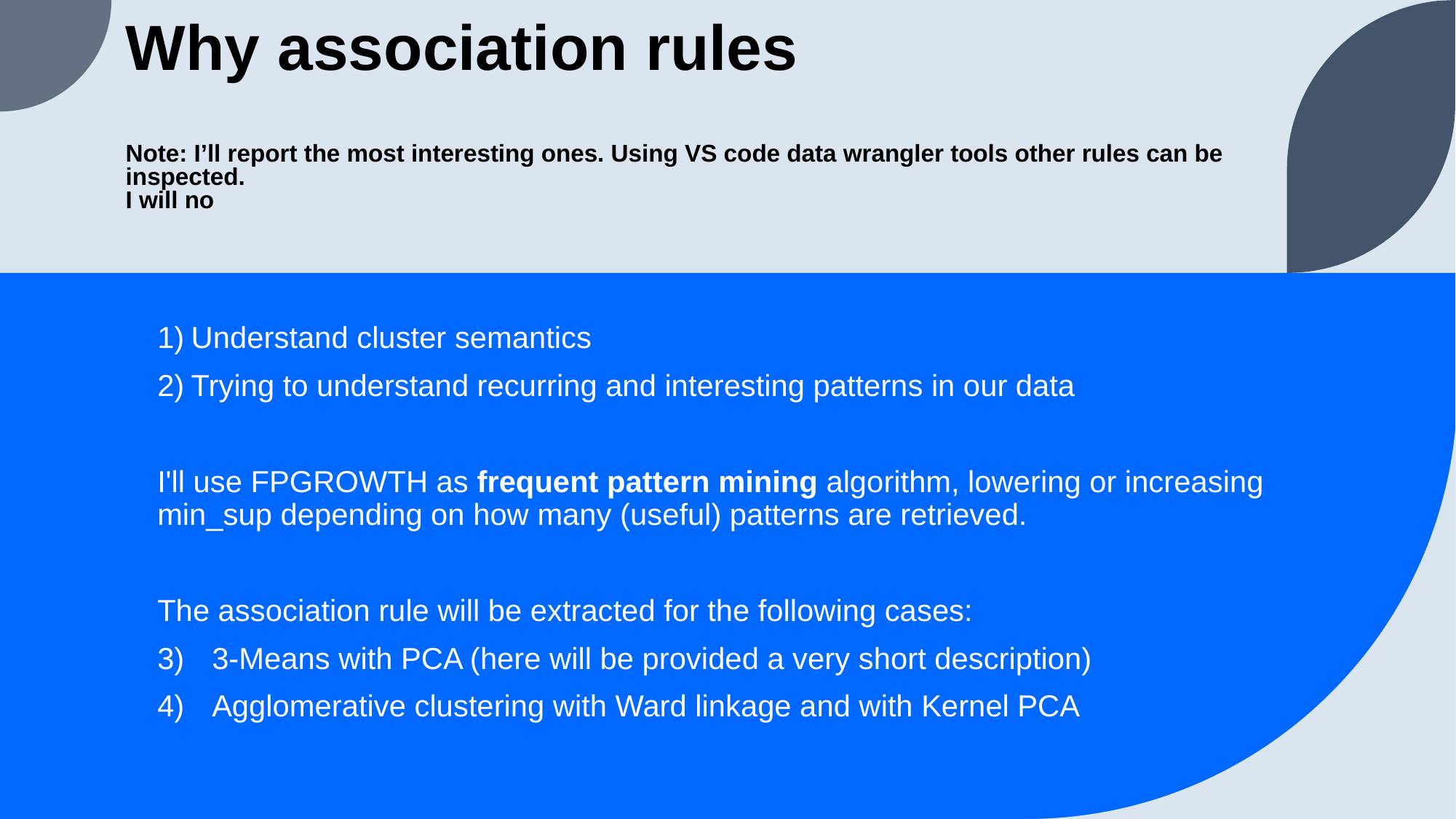

# Why association rules Note: I’ll report the most interesting ones. Using VS code data wrangler tools other rules can be inspected. I will no
Understand cluster semantics
Trying to understand recurring and interesting patterns in our data

I'll use FPGROWTH as frequent pattern mining algorithm, lowering or increasing min_sup depending on how many (useful) patterns are retrieved.

The association rule will be extracted for the following cases:
3-Means with PCA (here will be provided a very short description)
Agglomerative clustering with Ward linkage and with Kernel PCA